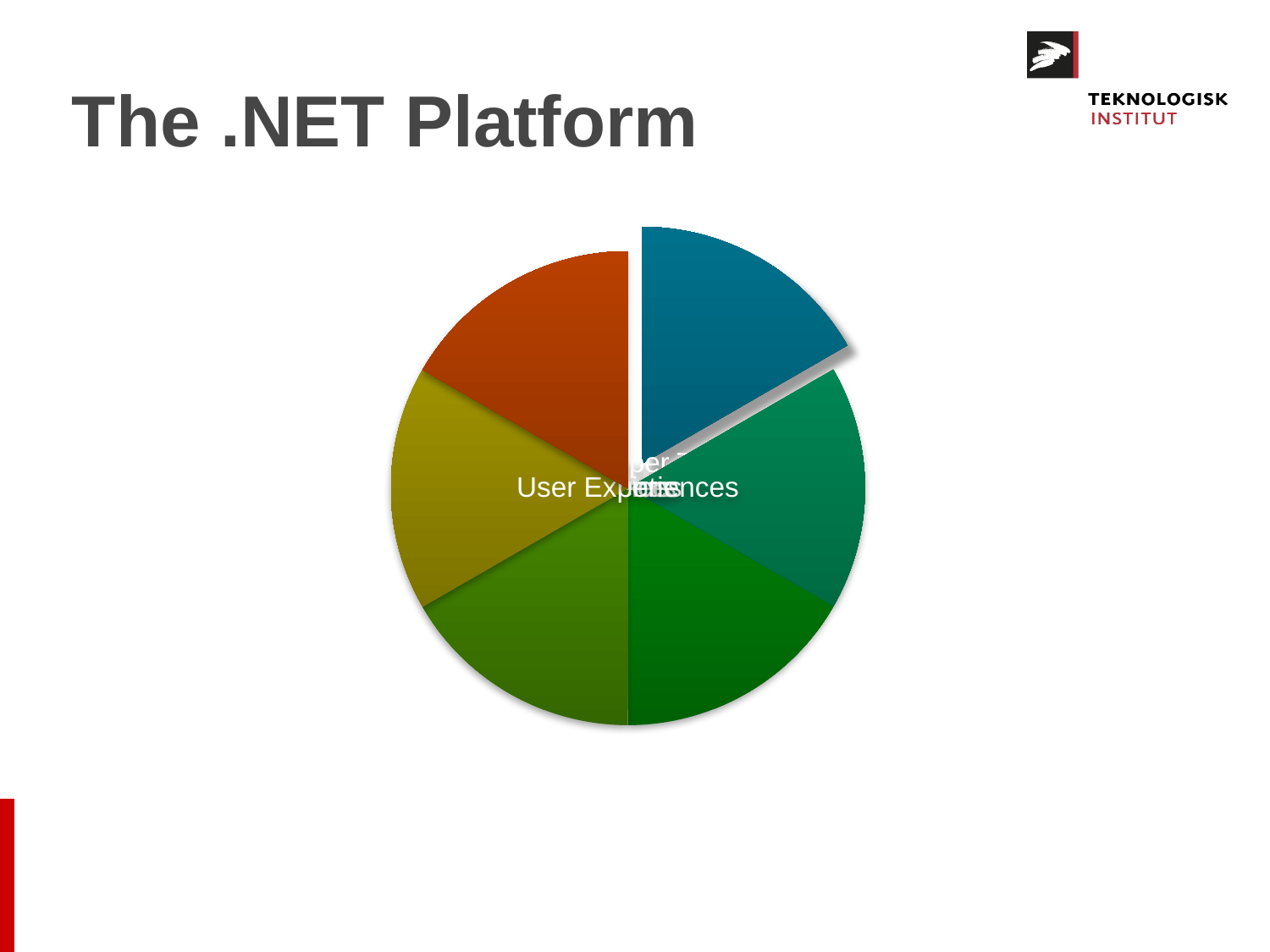

# The .NET Platform
Developer Tools
Servers
Services
Clients
User Experiences